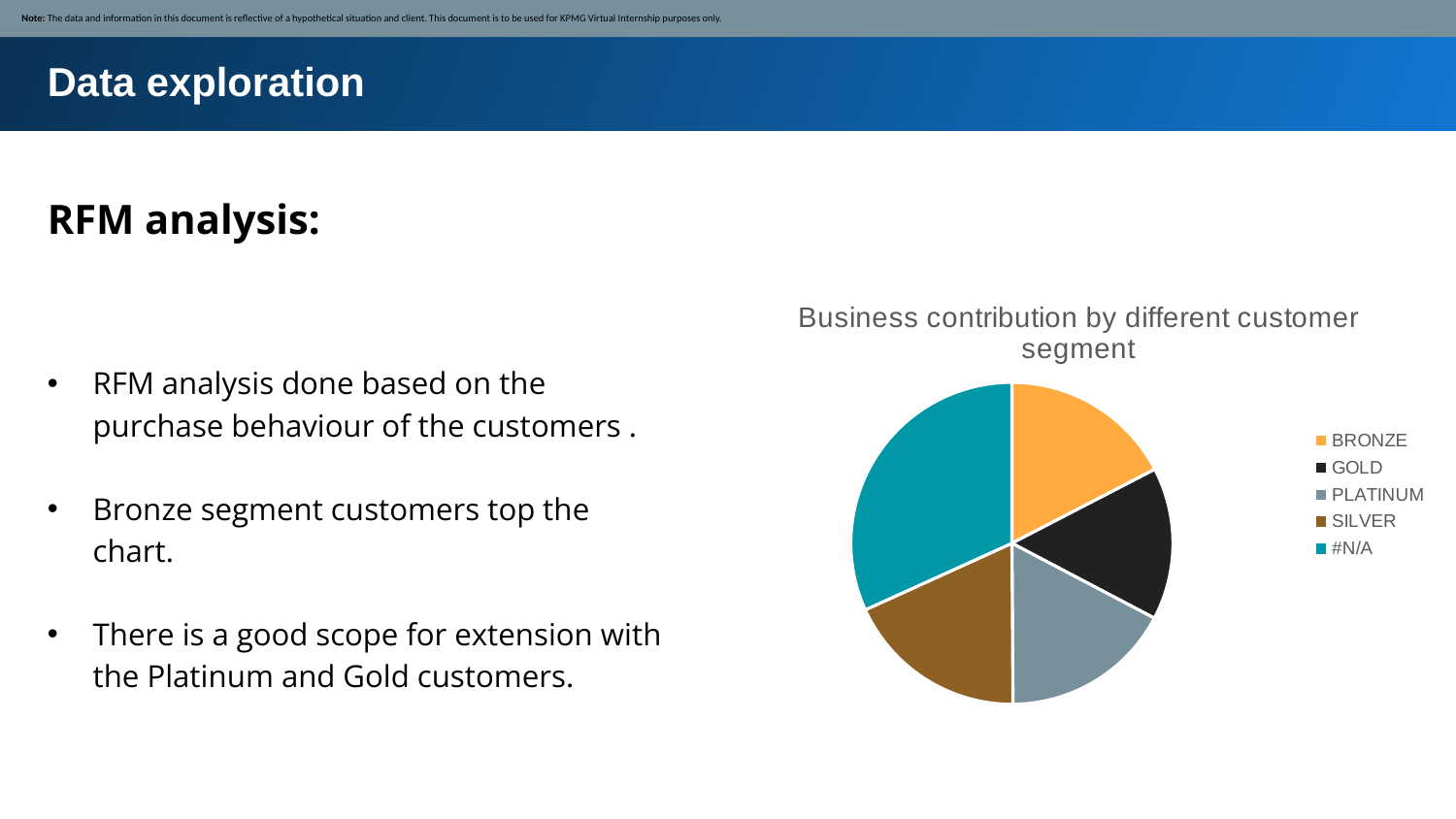

Note: The data and information in this document is reflective of a hypothetical situation and client. This document is to be used for KPMG Virtual Internship purposes only.
Data exploration
RFM analysis:

### Chart: Business contribution by different customer segment

| Category | Total |
|---|---|
| BRONZE | 608.0 |
| GOLD | 535.0 |
| PLATINUM | 601.0 |
| SILVER | 640.0 |
| #N/A | 1111.0 |
RFM analysis done based on the purchase behaviour of the customers .

Bronze segment customers top the chart.

There is a good scope for extension with the Platinum and Gold customers.